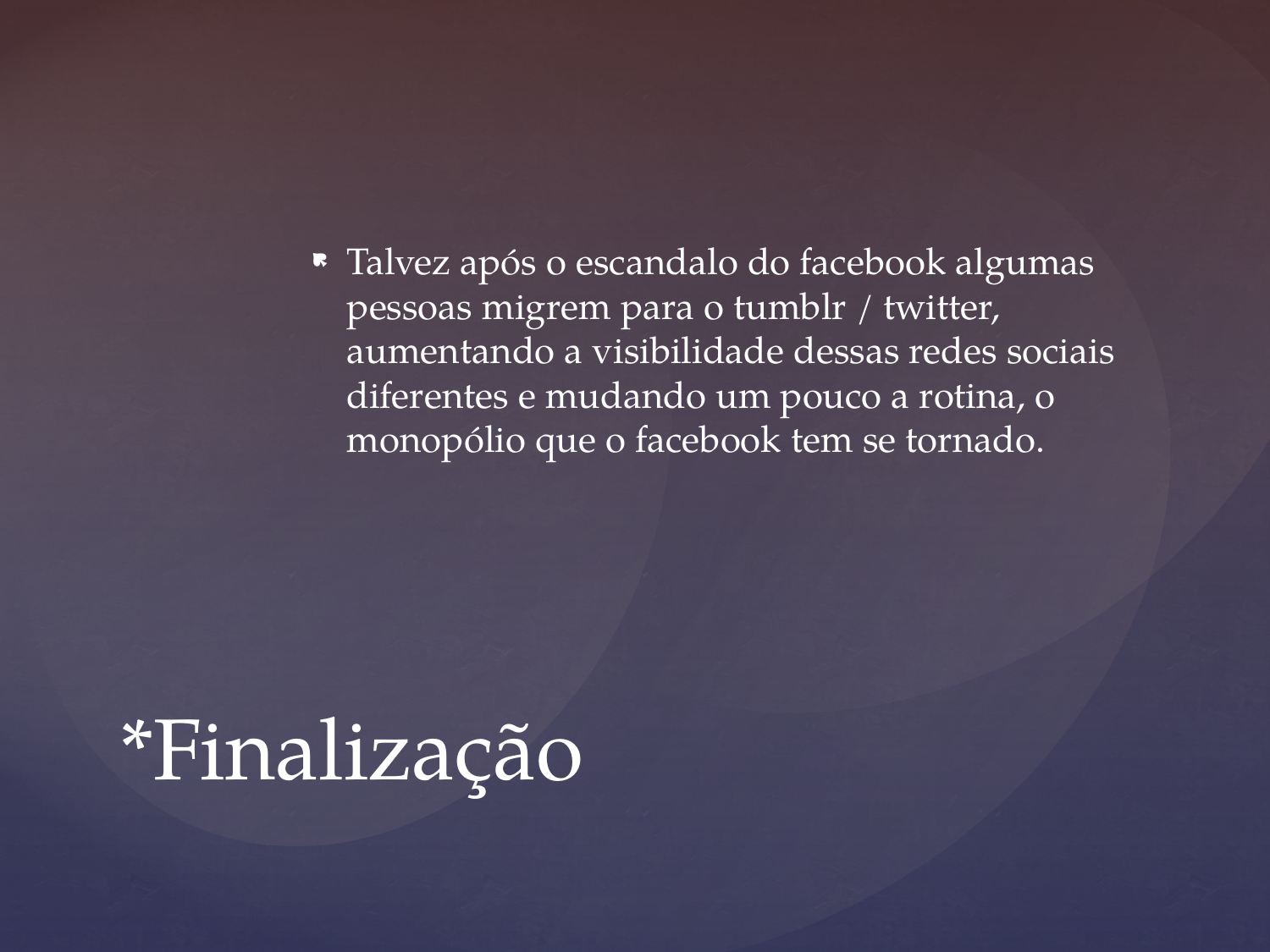

Talvez após o escandalo do facebook algumas pessoas migrem para o tumblr / twitter, aumentando a visibilidade dessas redes sociais diferentes e mudando um pouco a rotina, o monopólio que o facebook tem se tornado.
*Finalização